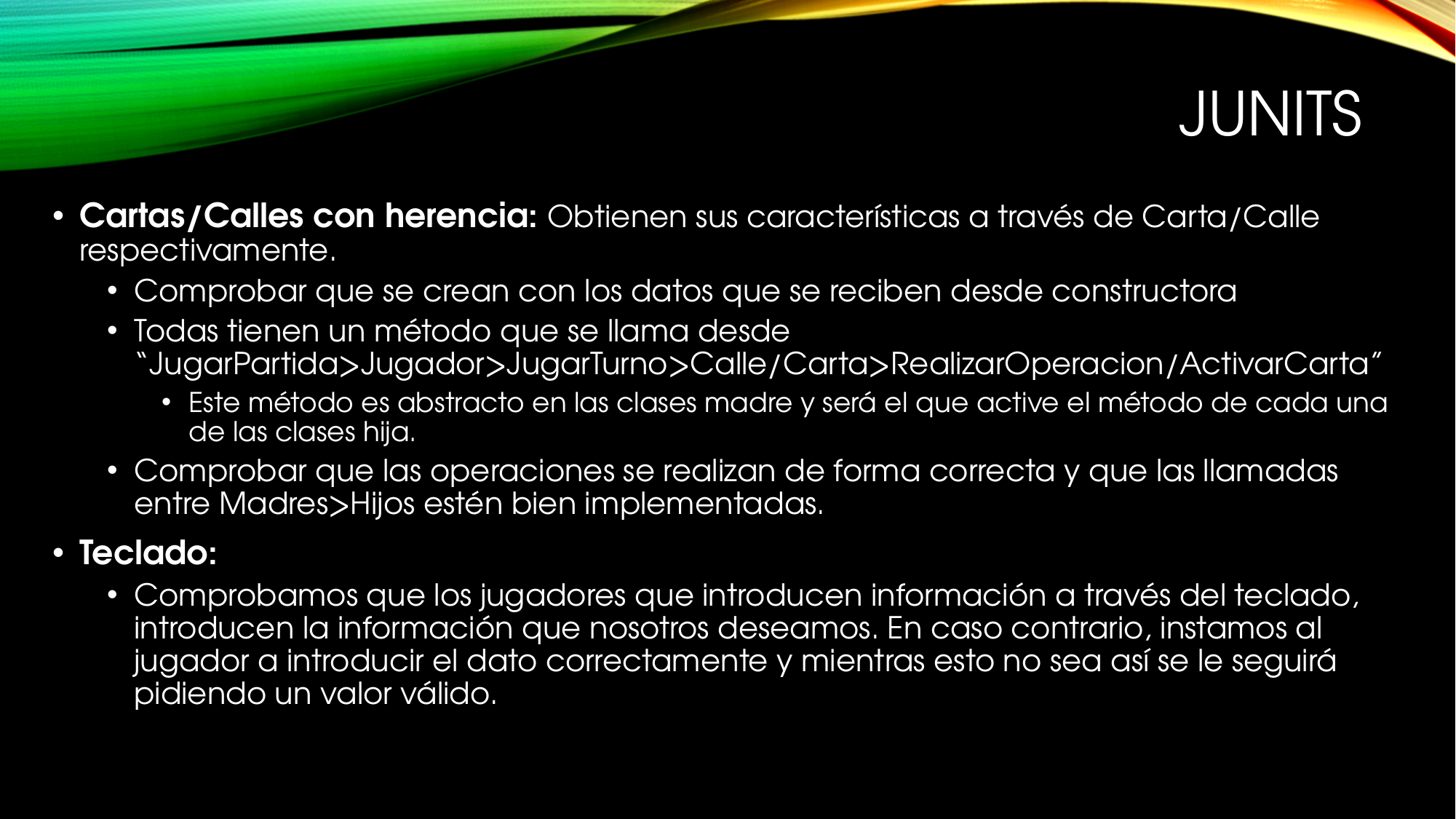

# Junits
Cartas/Calles con herencia: Obtienen sus características a través de Carta/Calle respectivamente.
Comprobar que se crean con los datos que se reciben desde constructora
Todas tienen un método que se llama desde “JugarPartida>Jugador>JugarTurno>Calle/Carta>RealizarOperacion/ActivarCarta”
Este método es abstracto en las clases madre y será el que active el método de cada una de las clases hija.
Comprobar que las operaciones se realizan de forma correcta y que las llamadas entre Madres>Hijos estén bien implementadas.
Teclado:
Comprobamos que los jugadores que introducen información a través del teclado, introducen la información que nosotros deseamos. En caso contrario, instamos al jugador a introducir el dato correctamente y mientras esto no sea así se le seguirá pidiendo un valor válido.